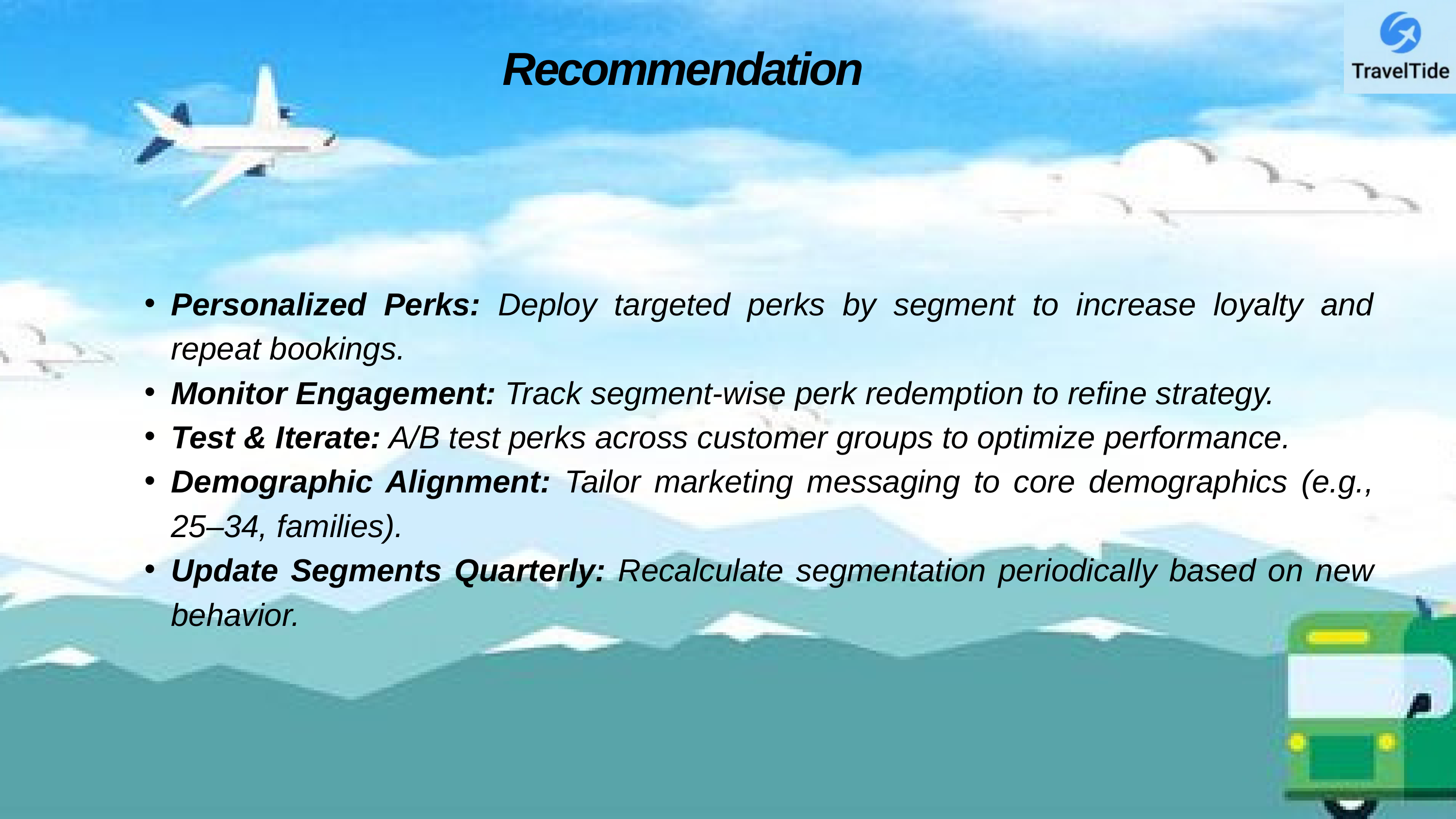

Recommendation
Personalized Perks: Deploy targeted perks by segment to increase loyalty and repeat bookings.
Monitor Engagement: Track segment-wise perk redemption to refine strategy.
Test & Iterate: A/B test perks across customer groups to optimize performance.
Demographic Alignment: Tailor marketing messaging to core demographics (e.g., 25–34, families).
Update Segments Quarterly: Recalculate segmentation periodically based on new behavior.